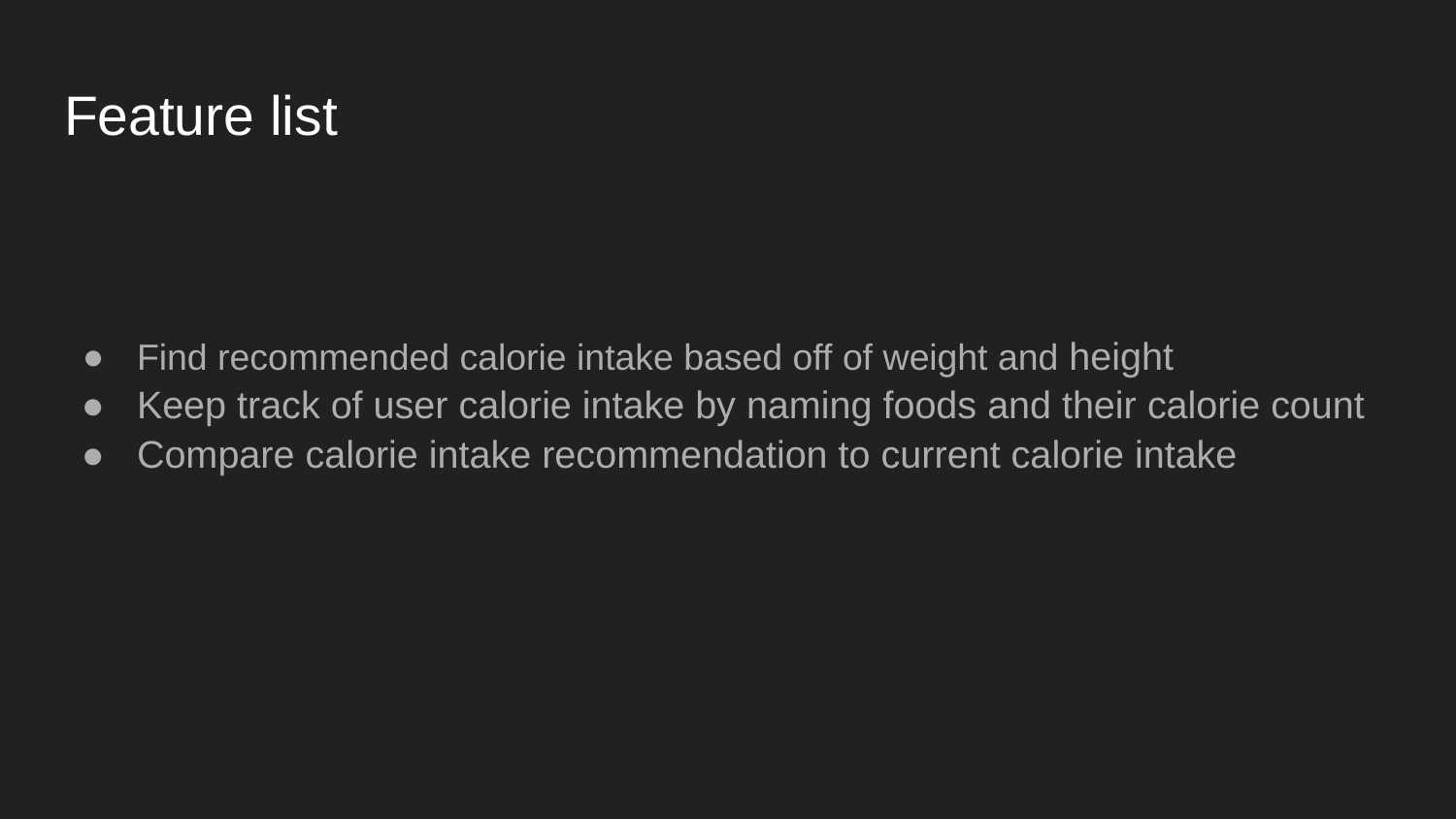

# Feature list
Find recommended calorie intake based off of weight and height
Keep track of user calorie intake by naming foods and their calorie count
Compare calorie intake recommendation to current calorie intake